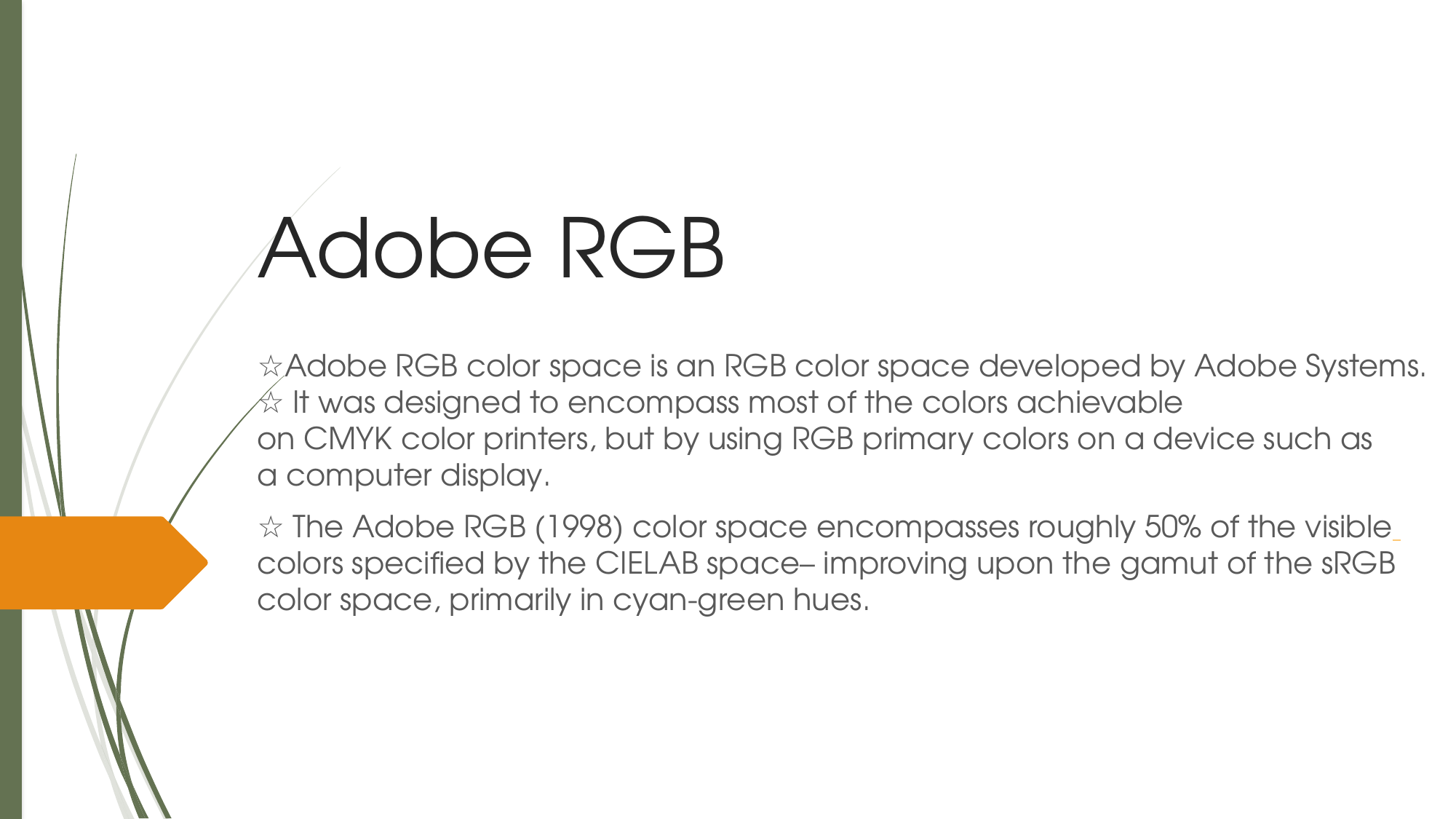

# Adobe RGB
☆Adobe RGB color space is an RGB color space developed by Adobe Systems.
☆ It was designed to encompass most of the colors achievable on CMYK color printers, but by using RGB primary colors on a device such as a computer display.
☆ The Adobe RGB (1998) color space encompasses roughly 50% of the visible colors specified by the CIELAB space– improving upon the gamut of the sRGB color space, primarily in cyan-green hues.